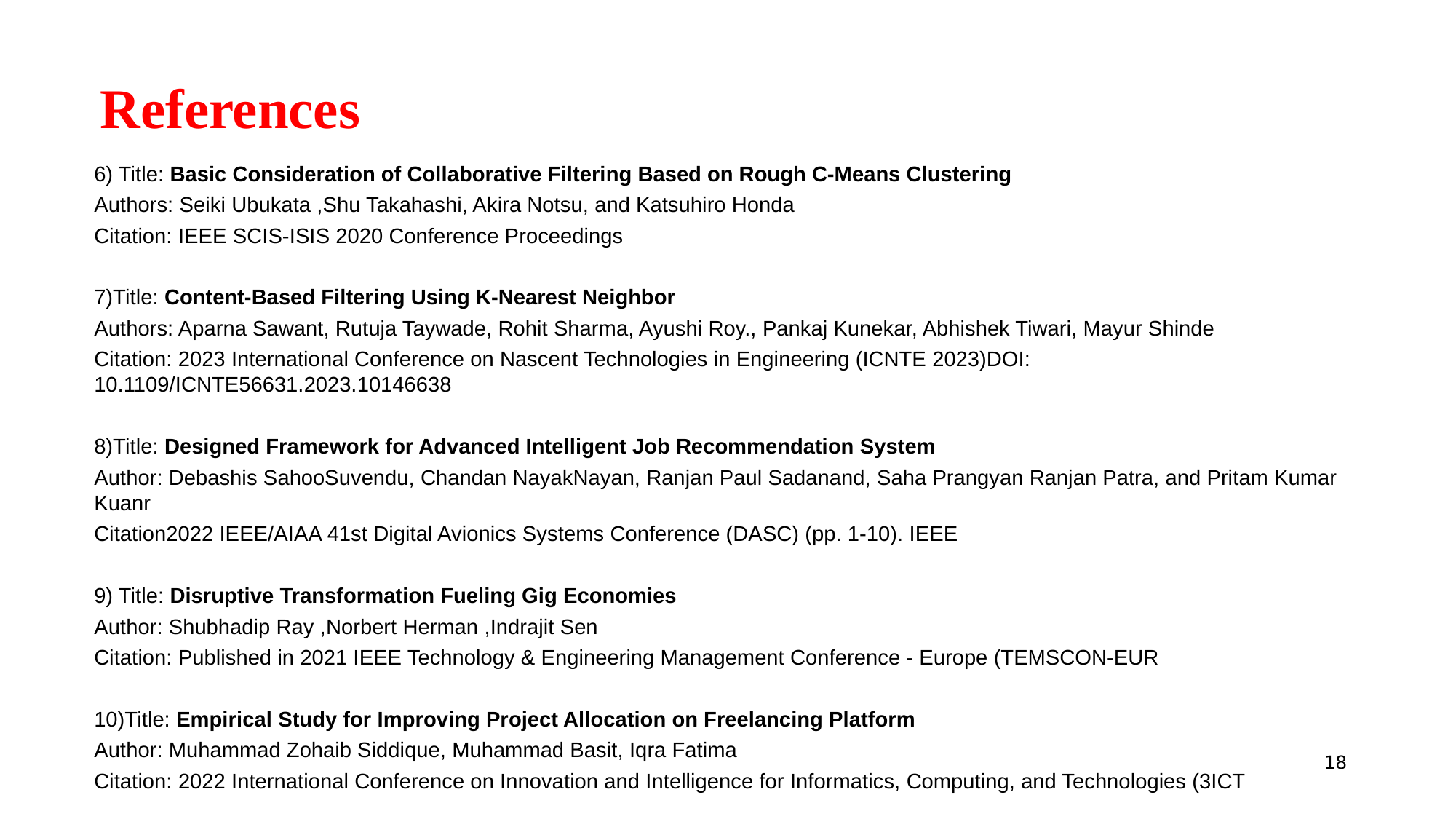

# References
6) Title: Basic Consideration of Collaborative Filtering Based on Rough C-Means Clustering
Authors: Seiki Ubukata ,Shu Takahashi, Akira Notsu, and Katsuhiro Honda
Citation: IEEE SCIS-ISIS 2020 Conference Proceedings

7)Title: Content-Based Filtering Using K-Nearest Neighbor
Authors: Aparna Sawant, Rutuja Taywade, Rohit Sharma, Ayushi Roy., Pankaj Kunekar, Abhishek Tiwari, Mayur Shinde
Citation: 2023 International Conference on Nascent Technologies in Engineering (ICNTE 2023)DOI: 10.1109/ICNTE56631.2023.10146638

8)Title: Designed Framework for Advanced Intelligent Job Recommendation System
Author: Debashis SahooSuvendu, Chandan NayakNayan, Ranjan Paul Sadanand, Saha Prangyan Ranjan Patra, and Pritam Kumar Kuanr
Citation2022 IEEE/AIAA 41st Digital Avionics Systems Conference (DASC) (pp. 1-10). IEEE

9) Title: Disruptive Transformation Fueling Gig Economies
Author: Shubhadip Ray ,Norbert Herman ,Indrajit Sen
Citation: Published in 2021 IEEE Technology & Engineering Management Conference - Europe (TEMSCON-EUR

10)Title: Empirical Study for Improving Project Allocation on Freelancing Platform
Author: Muhammad Zohaib Siddique, Muhammad Basit, Iqra Fatima
Citation: 2022 International Conference on Innovation and Intelligence for Informatics, Computing, and Technologies (3ICT

18